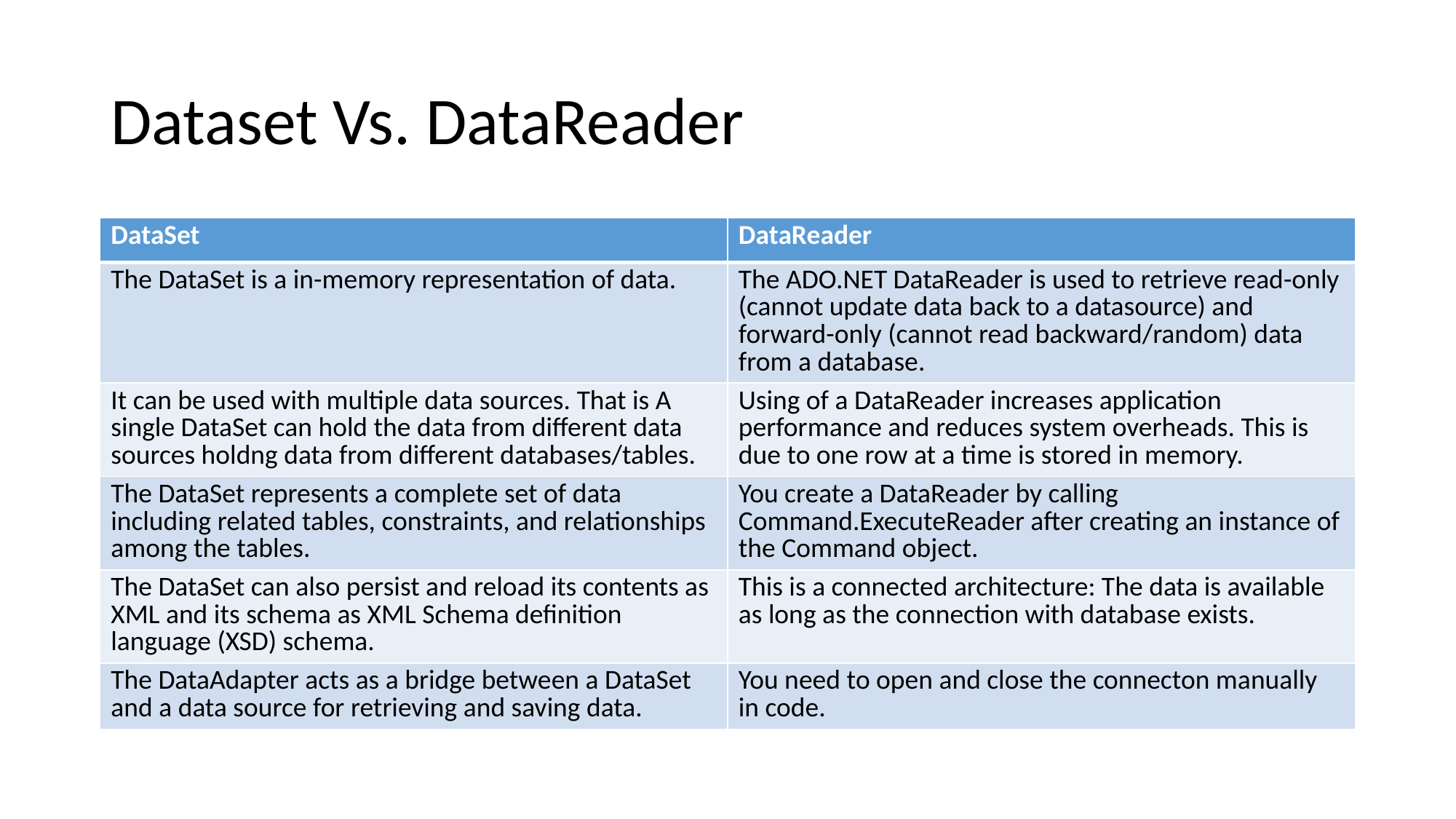

# Dataset Vs. DataReader
| DataSet | DataReader |
| --- | --- |
| The DataSet is a in-memory representation of data. | The ADO.NET DataReader is used to retrieve read-only (cannot update data back to a datasource) and forward-only (cannot read backward/random) data from a database. |
| It can be used with multiple data sources. That is A single DataSet can hold the data from different data sources holdng data from different databases/tables. | Using of a DataReader increases application performance and reduces system overheads. This is due to one row at a time is stored in memory. |
| The DataSet represents a complete set of data including related tables, constraints, and relationships among the tables. | You create a DataReader by calling Command.ExecuteReader after creating an instance of the Command object. |
| The DataSet can also persist and reload its contents as XML and its schema as XML Schema definition language (XSD) schema. | This is a connected architecture: The data is available as long as the connection with database exists. |
| The DataAdapter acts as a bridge between a DataSet and a data source for retrieving and saving data. | You need to open and close the connecton manually in code. |